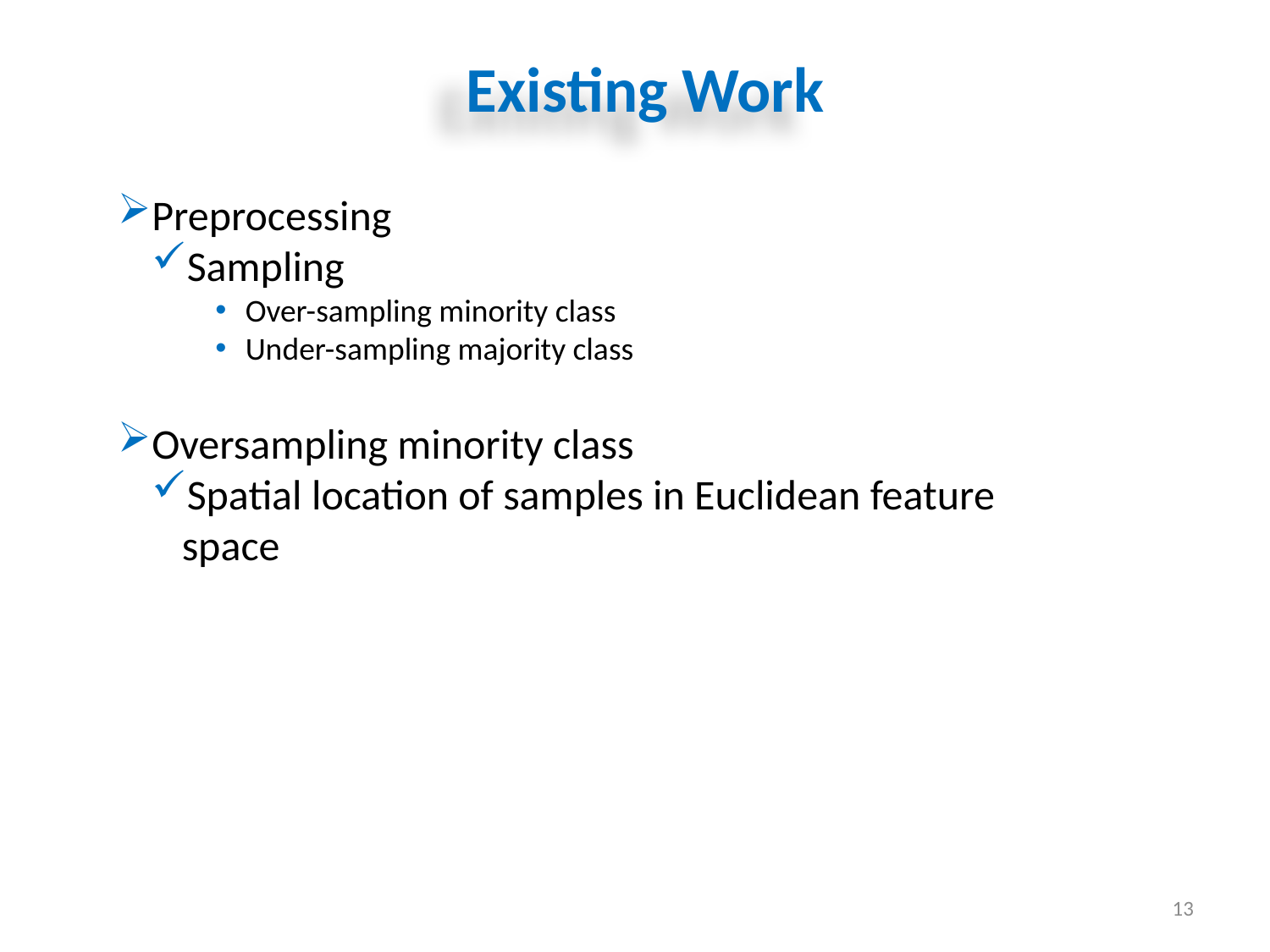

Existing Work
Preprocessing
Sampling
Over-sampling minority class
Under-sampling majority class

Oversampling minority class
Spatial location of samples in Euclidean feature space
13